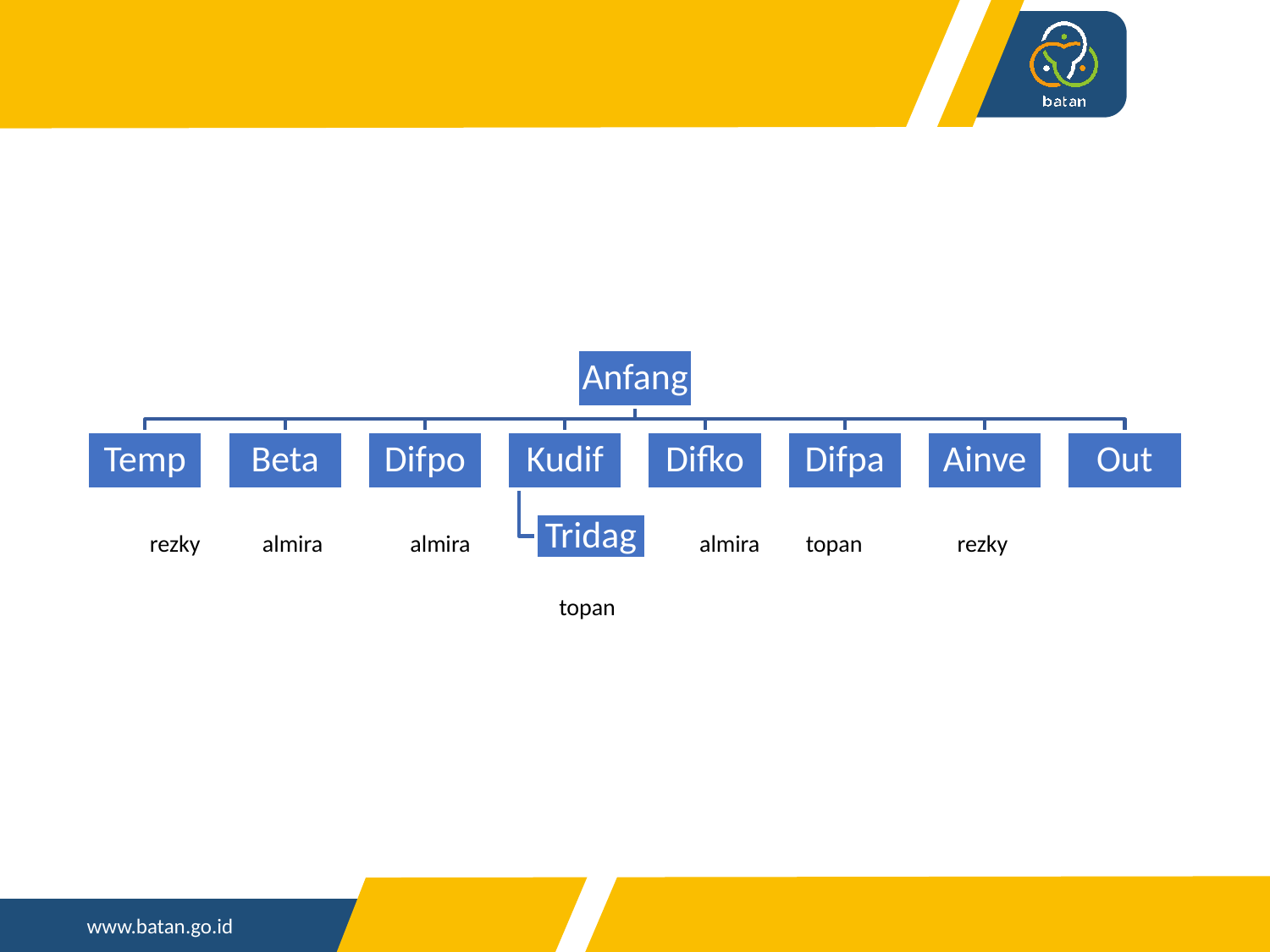

Anfang

Temp
Beta
Difpo
Kudif
Difko
Difpa
Ainve
Out

Tridag
rezky
almira
almira
almira
topan
rezky
topan